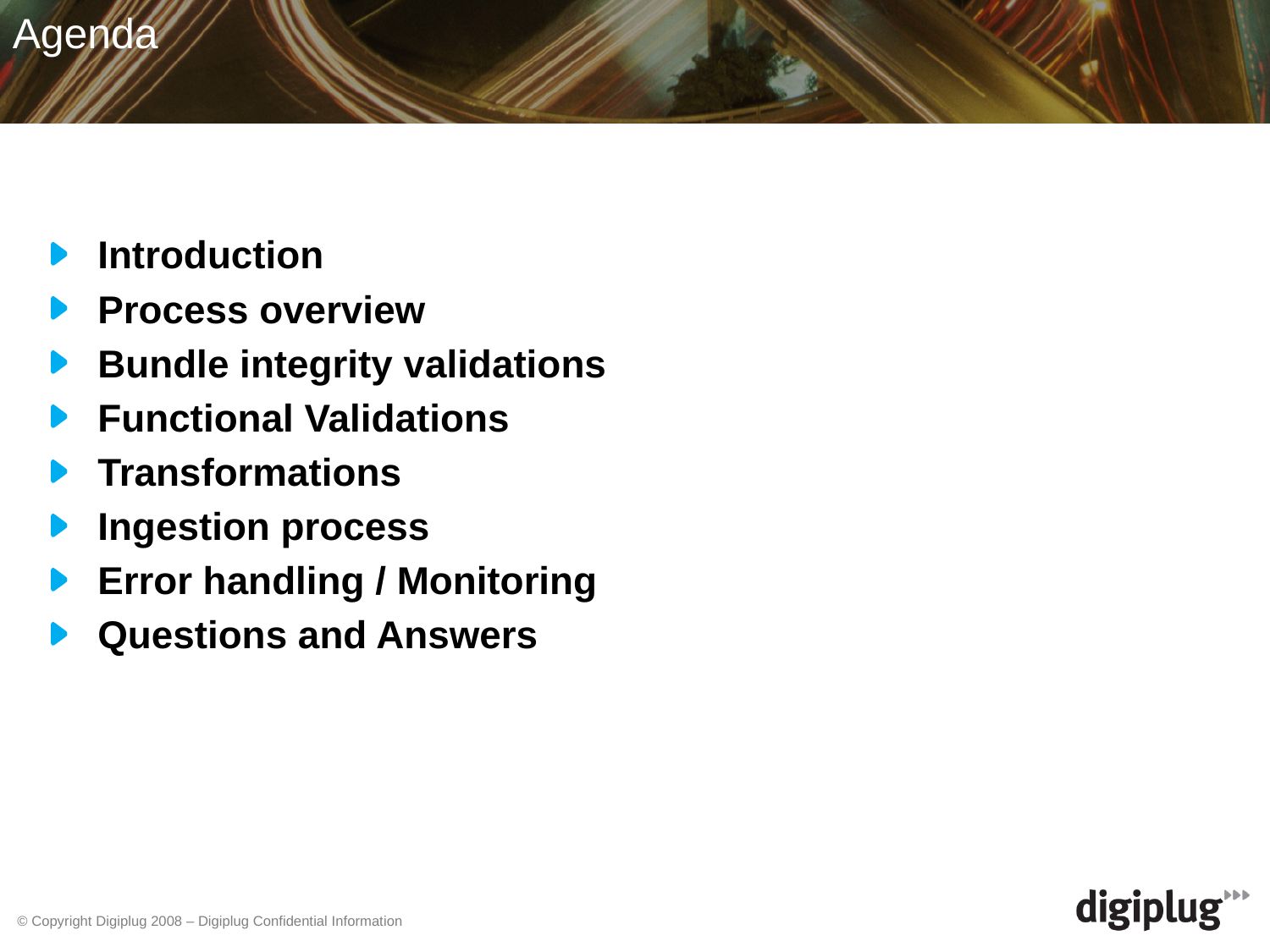

Agenda

Introduction
Process overview
Bundle integrity validations
Functional Validations
Transformations
Ingestion process
Error handling / Monitoring
Questions and Answers